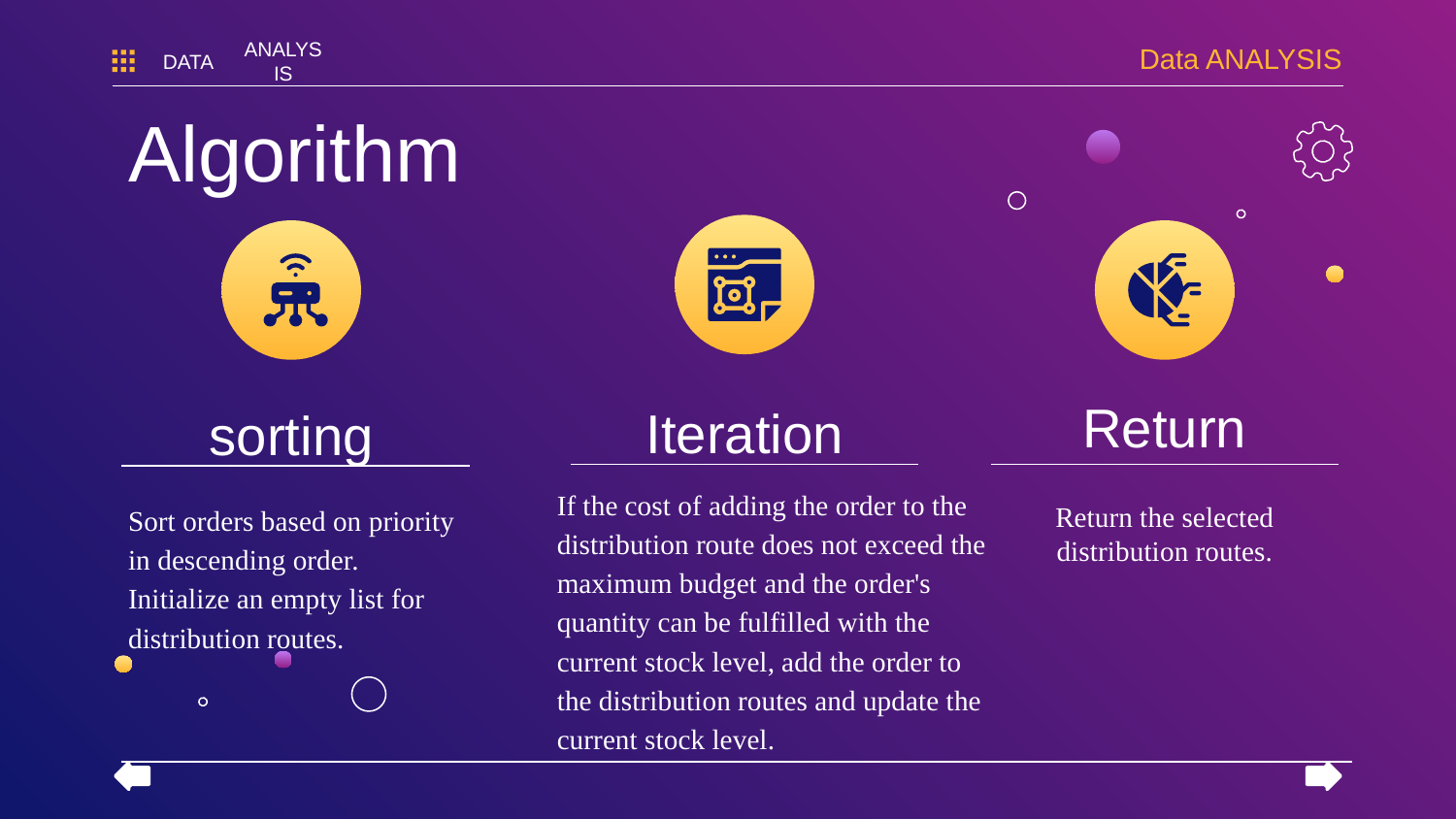

Data ANALYSIS
DATA
ANALYSIS

Algorithm

Return
Iteration
# sorting
If the cost of adding the order to the distribution route does not exceed the maximum budget and the order's quantity can be fulfilled with the current stock level, add the order to the distribution routes and update the current stock level.

Sort orders based on priority in descending order.
Initialize an empty list for distribution routes.

Return the selected distribution routes.